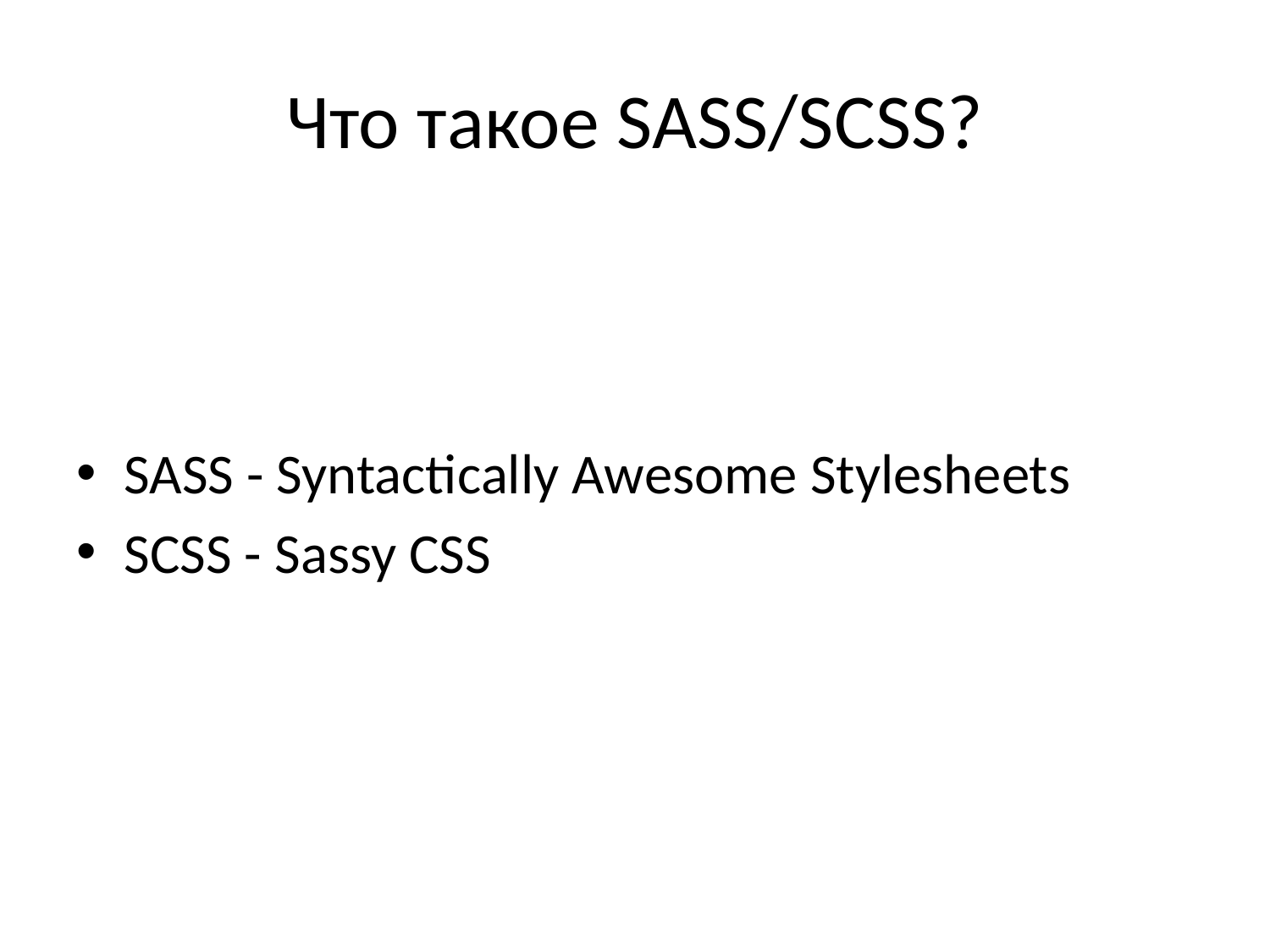

# Что такое SASS/SCSS?
SASS - Syntactically Awesome Stylesheets
SCSS - Sassy CSS